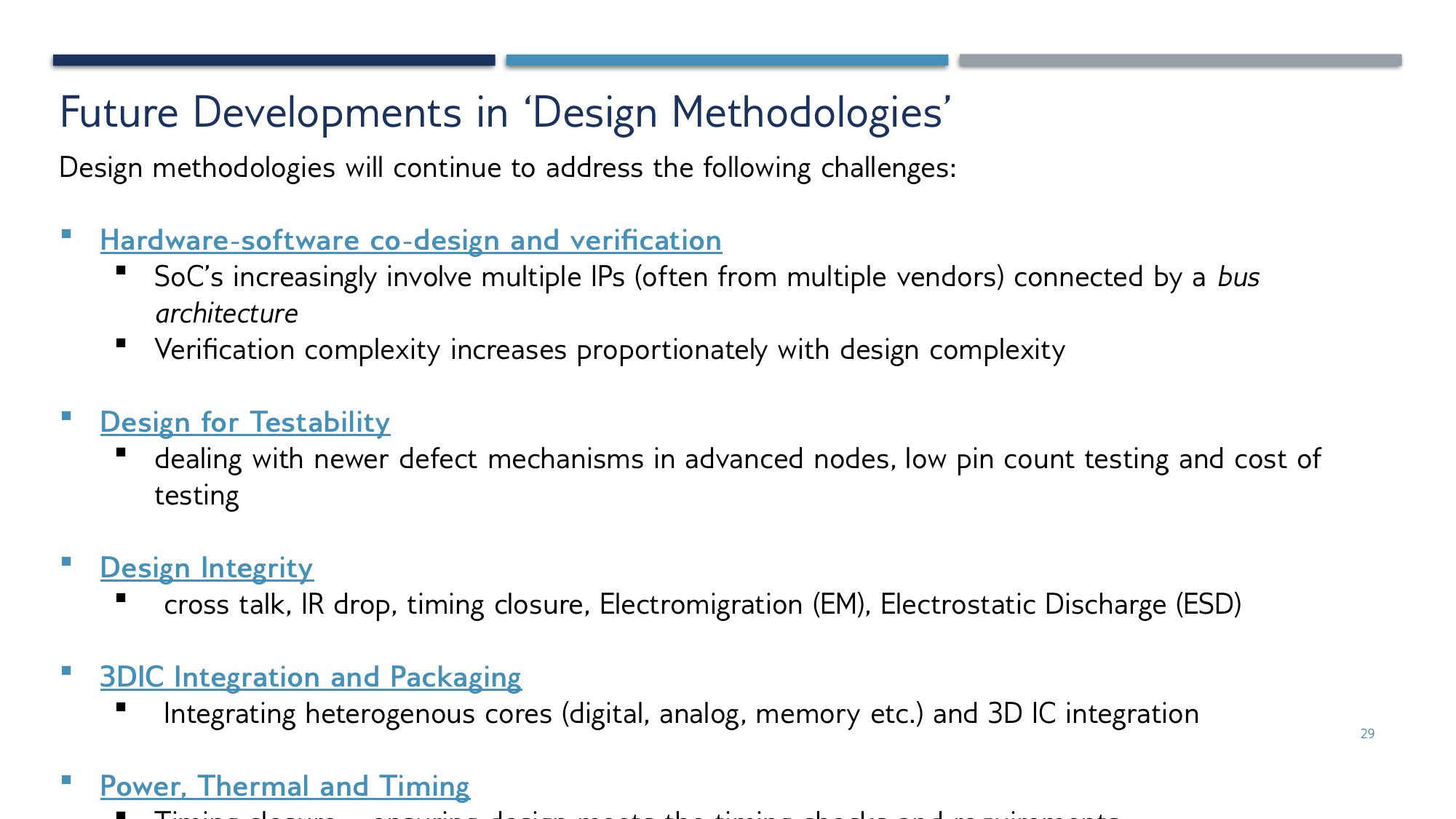

# Future Developments in ‘Design Methodologies’
Design methodologies will continue to address the following challenges:

Hardware-software co-design and verification
SoC’s increasingly involve multiple IPs (often from multiple vendors) connected by a bus architecture
Verification complexity increases proportionately with design complexity

Design for Testability
dealing with newer defect mechanisms in advanced nodes, low pin count testing and cost of testing

Design Integrity
 cross talk, IR drop, timing closure, Electromigration (EM), Electrostatic Discharge (ESD)

3DIC Integration and Packaging
 Integrating heterogenous cores (digital, analog, memory etc.) and 3D IC integration

Power, Thermal and Timing
Timing closure – ensuring design meets the timing checks and requirements
Higher power = hotter chips!

29